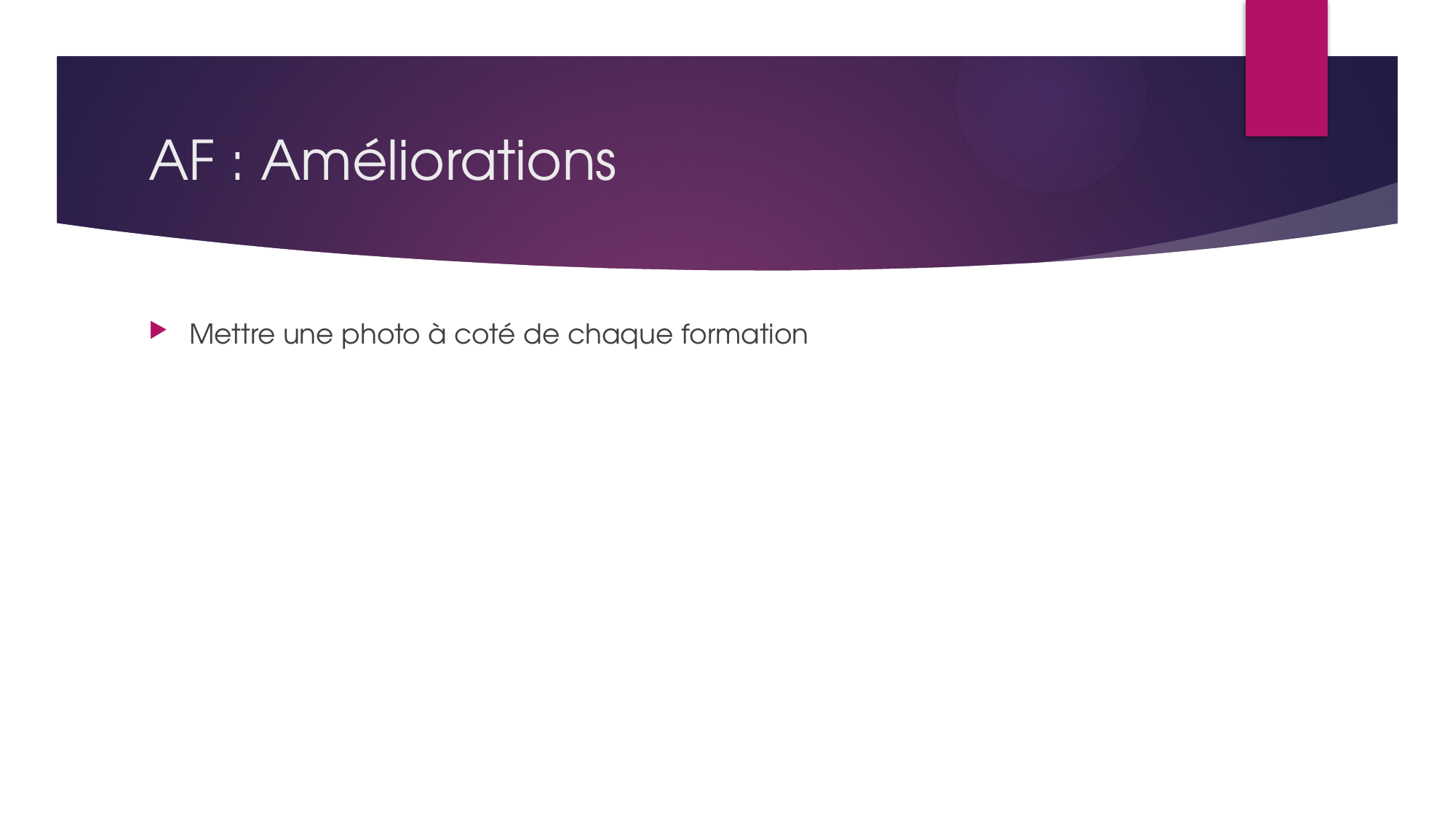

# AF : Améliorations
Mettre une photo à coté de chaque formation